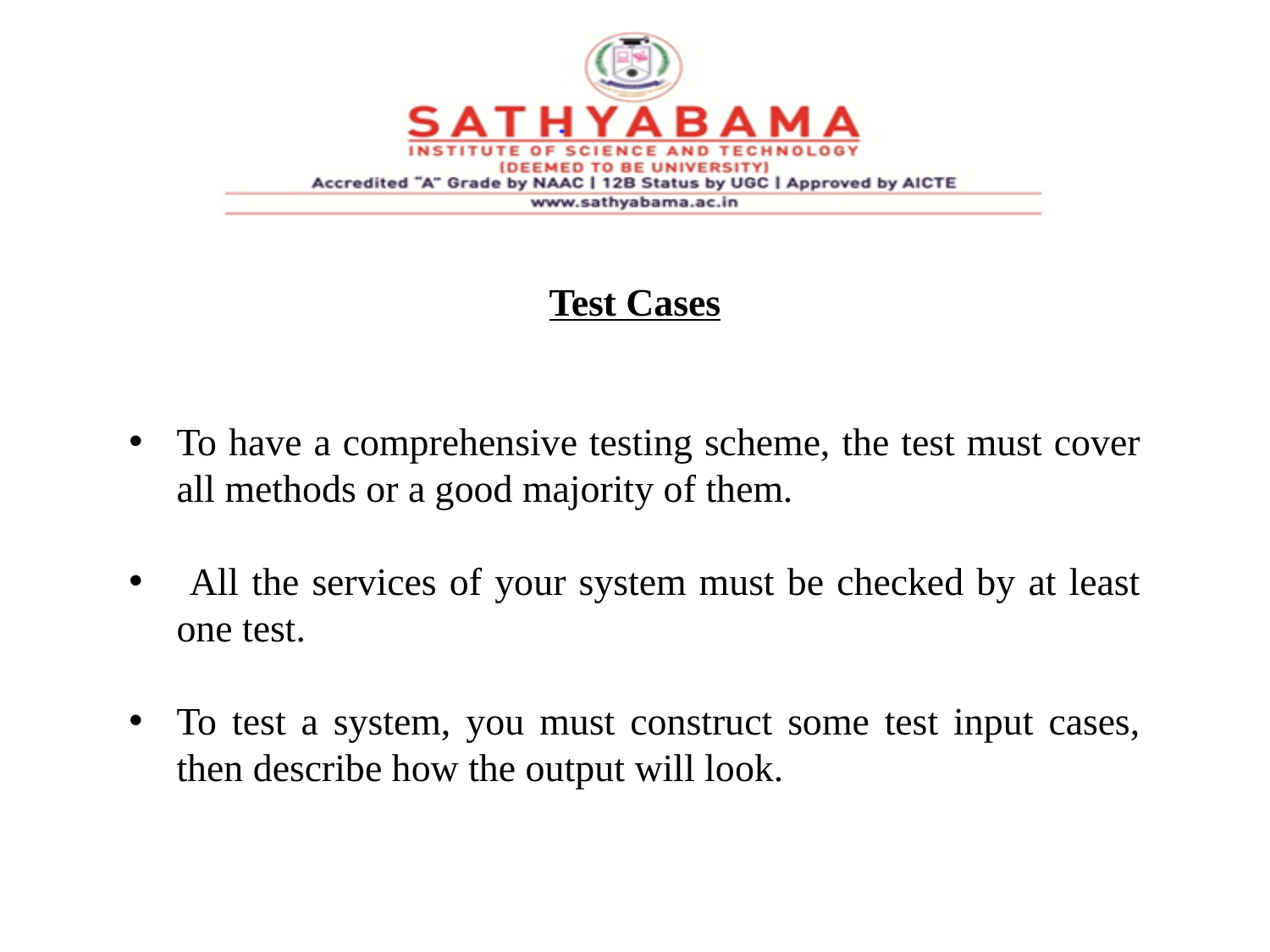

#

Test Cases

To have a comprehensive testing scheme, the test must cover all methods or a good majority of them.

 All the services of your system must be checked by at least one test.

To test a system, you must construct some test input cases, then describe how the output will look.